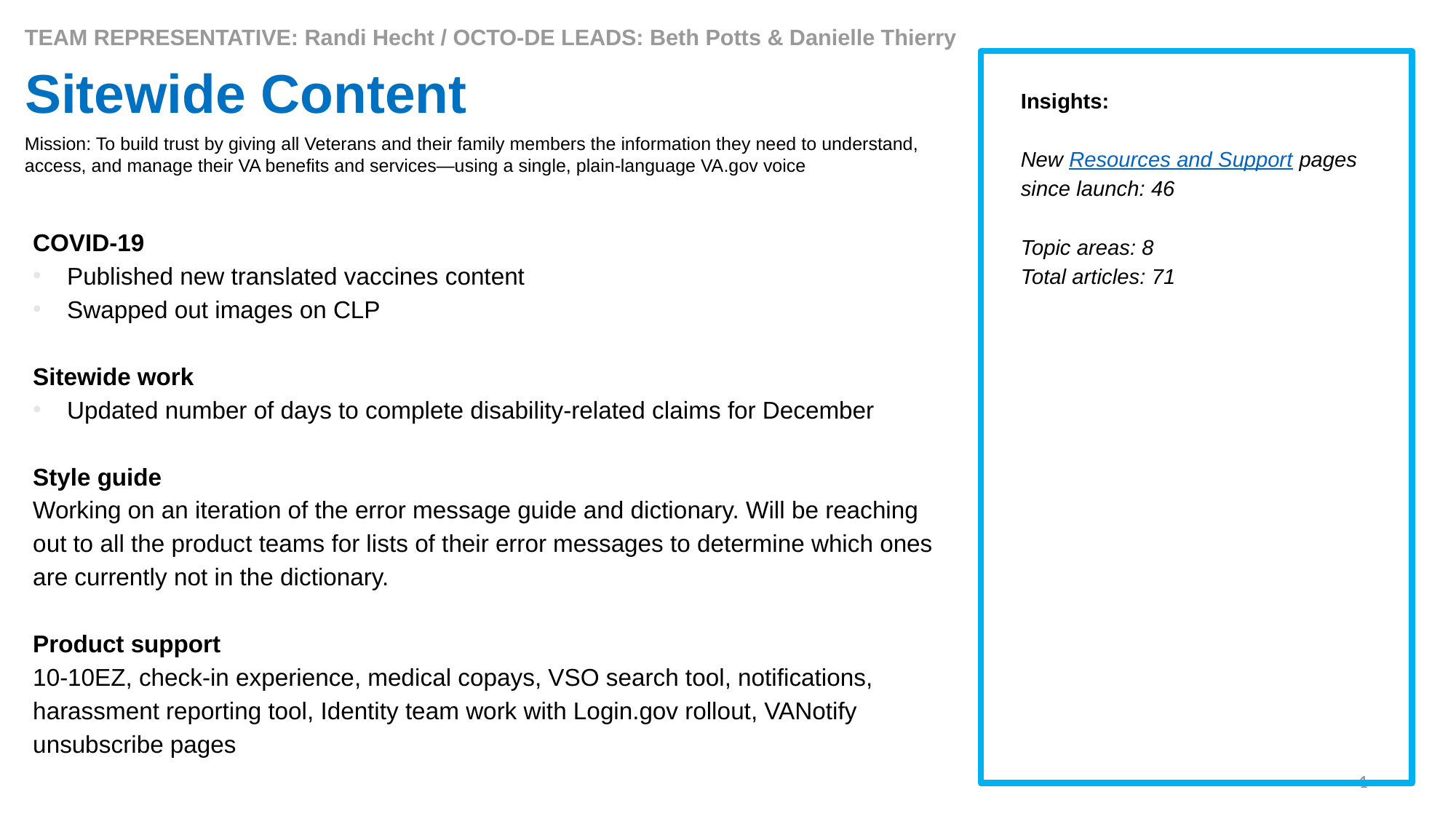

TEAM REPRESENTATIVE: Randi Hecht / OCTO-DE LEADS: Beth Potts & Danielle Thierry
# Sitewide Content
Insights:

New Resources and Support pages since launch: 46

Topic areas: 8
Total articles: 71

Mission: To build trust by giving all Veterans and their family members the information they need to understand, access, and manage their VA benefits and services—using a single, plain-language VA.gov voice

COVID-19
Published new translated vaccines content
Swapped out images on CLP

Sitewide work
Updated number of days to complete disability-related claims for December

Style guide
Working on an iteration of the error message guide and dictionary. Will be reaching out to all the product teams for lists of their error messages to determine which ones are currently not in the dictionary.

Product support
10-10EZ, check-in experience, medical copays, VSO search tool, notifications, harassment reporting tool, Identity team work with Login.gov rollout, VANotify unsubscribe pages

1